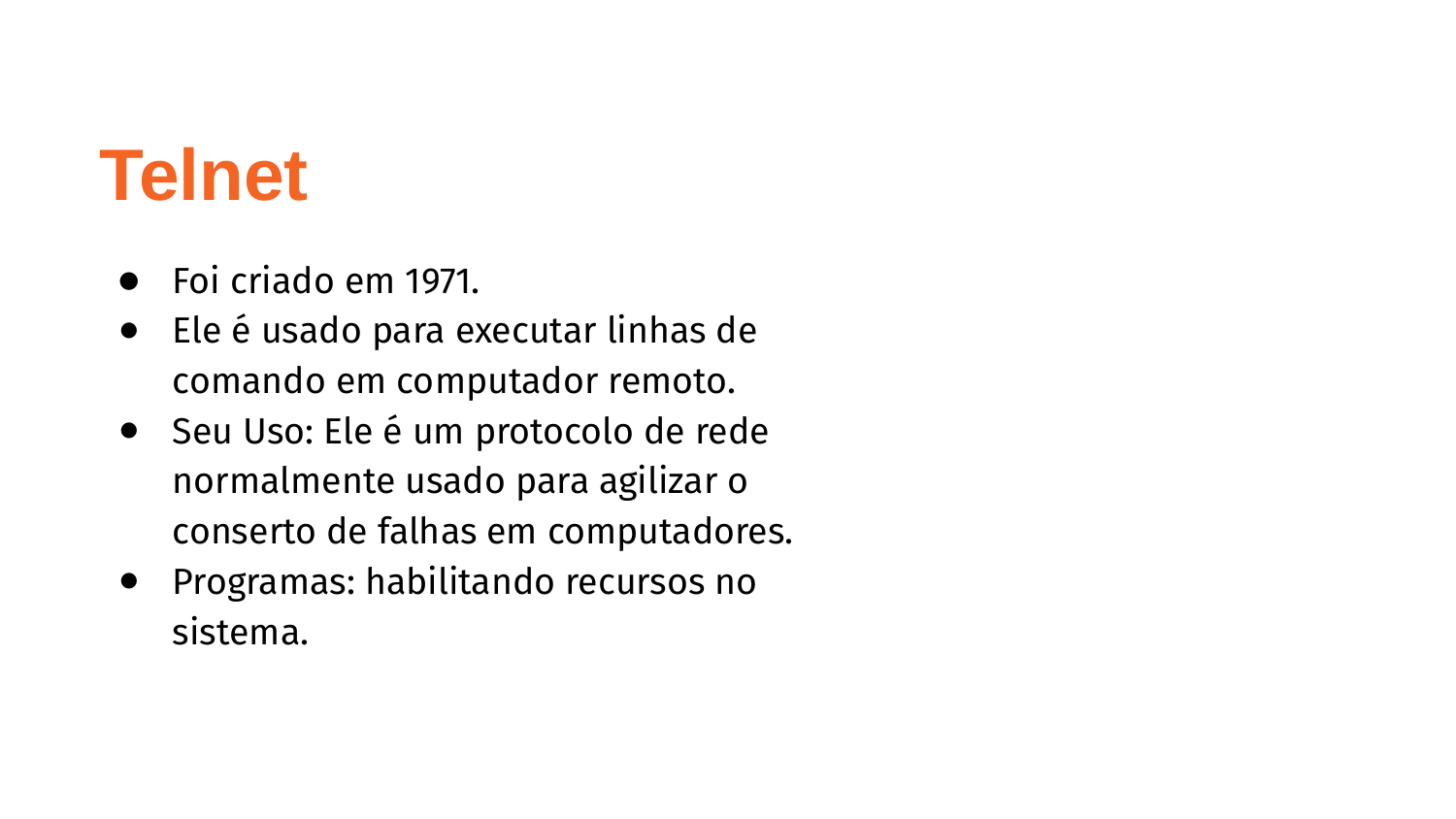

Telnet
Foi criado em 1971.
Ele é usado para executar linhas de comando em computador remoto.
Seu Uso: Ele é um protocolo de rede normalmente usado para agilizar o conserto de falhas em computadores.
Programas: habilitando recursos no sistema.